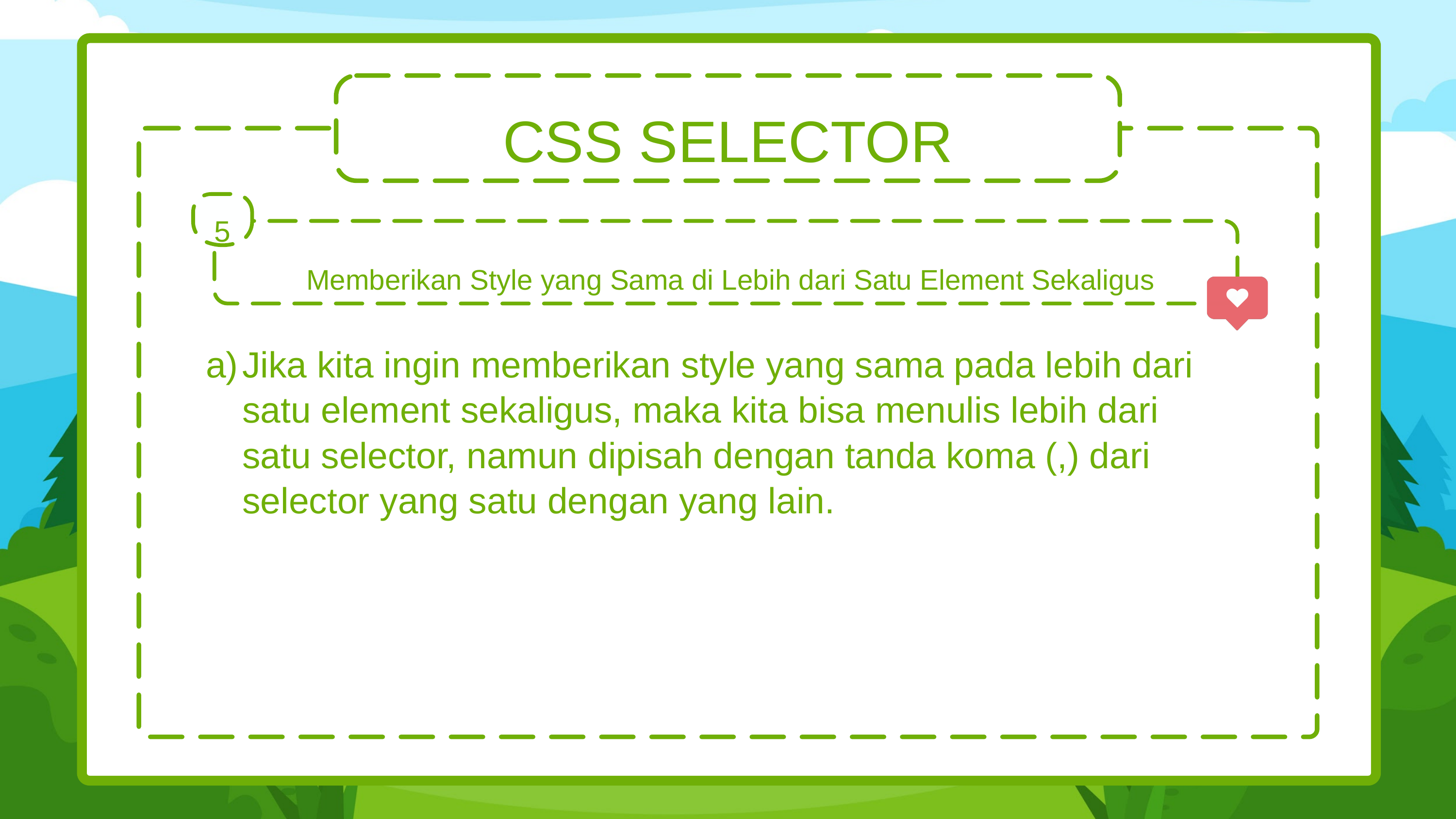

CSS SELECTOR

5
Memberikan Style yang Sama di Lebih dari Satu Element Sekaligus

Jika kita ingin memberikan style yang sama pada lebih dari satu element sekaligus, maka kita bisa menulis lebih dari satu selector, namun dipisah dengan tanda koma (,) dari selector yang satu dengan yang lain.